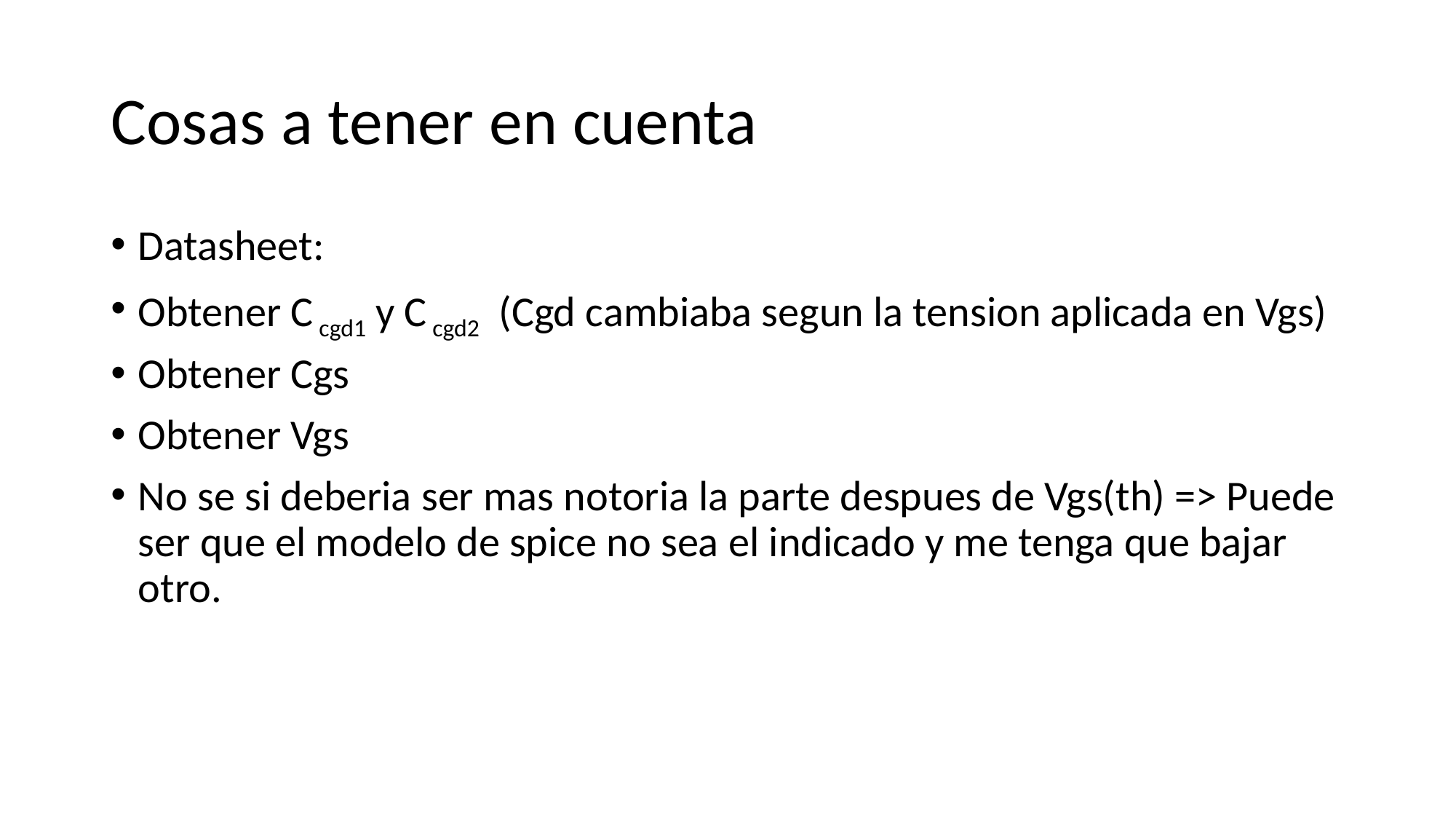

# Cosas a tener en cuenta
Datasheet:
Obtener C cgd1 y C cgd2  (Cgd cambiaba segun la tension aplicada en Vgs)
Obtener Cgs
Obtener Vgs
No se si deberia ser mas notoria la parte despues de Vgs(th) => Puede ser que el modelo de spice no sea el indicado y me tenga que bajar otro.